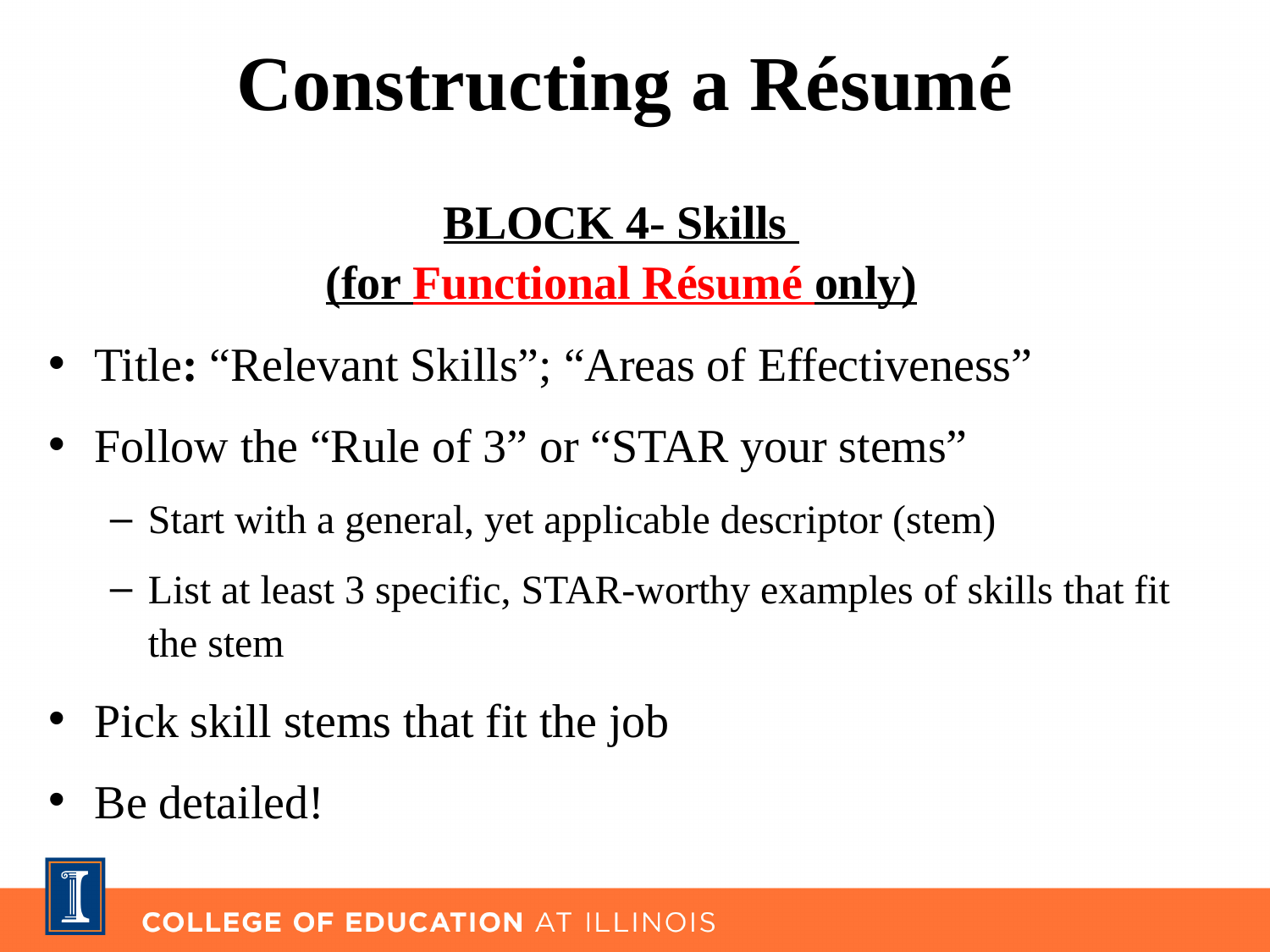

# Constructing a Résumé
BLOCK 4- Skills
(for Functional Résumé only)
Title: “Relevant Skills”; “Areas of Effectiveness”
Follow the “Rule of 3” or “STAR your stems”
Start with a general, yet applicable descriptor (stem)
List at least 3 specific, STAR-worthy examples of skills that fit the stem
Pick skill stems that fit the job
Be detailed!